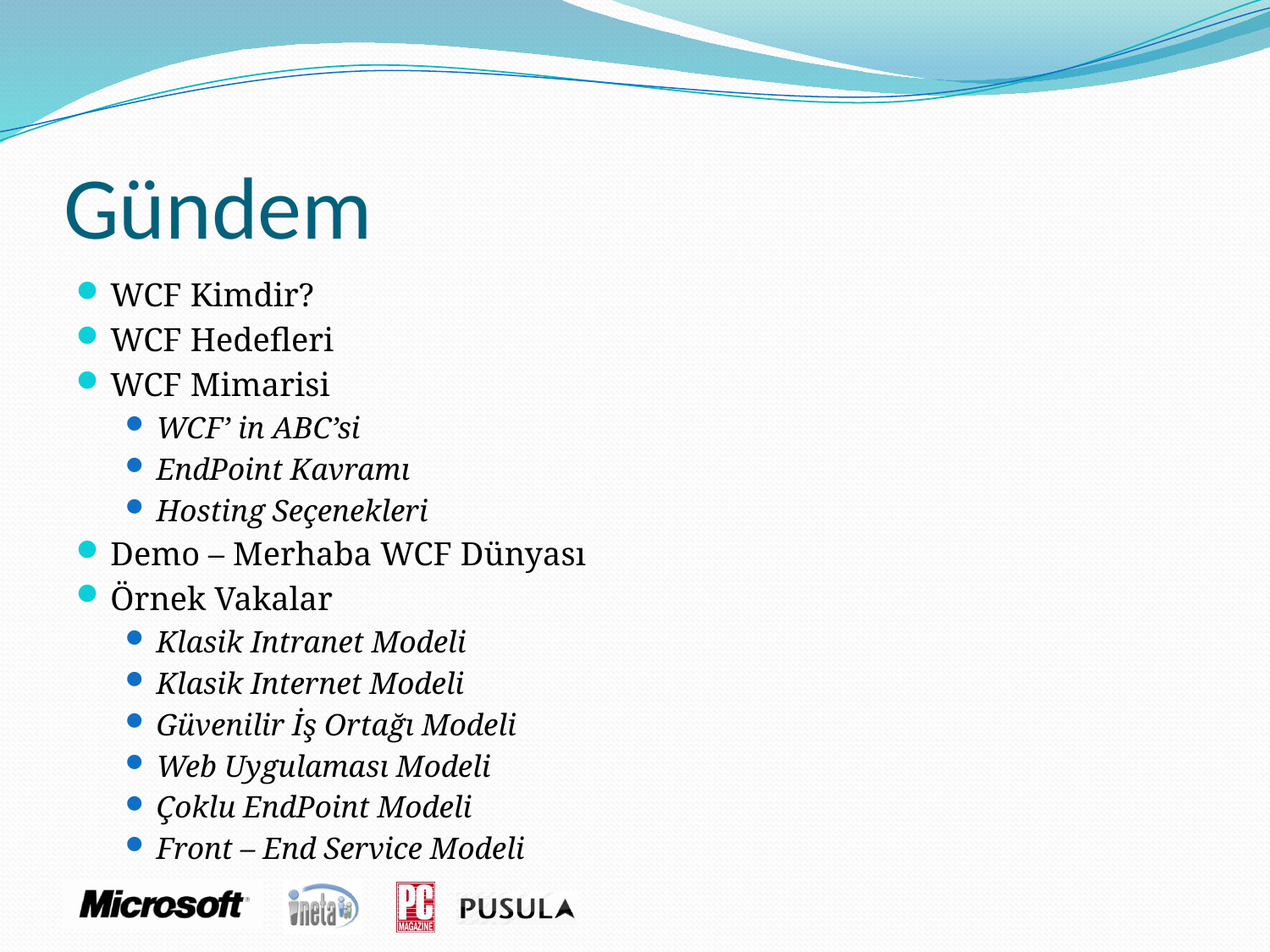

# Gündem
WCF Kimdir?
WCF Hedefleri
WCF Mimarisi
WCF’ in ABC’si
EndPoint Kavramı
Hosting Seçenekleri
Demo – Merhaba WCF Dünyası
Örnek Vakalar
Klasik Intranet Modeli
Klasik Internet Modeli
Güvenilir İş Ortağı Modeli
Web Uygulaması Modeli
Çoklu EndPoint Modeli
Front – End Service Modeli